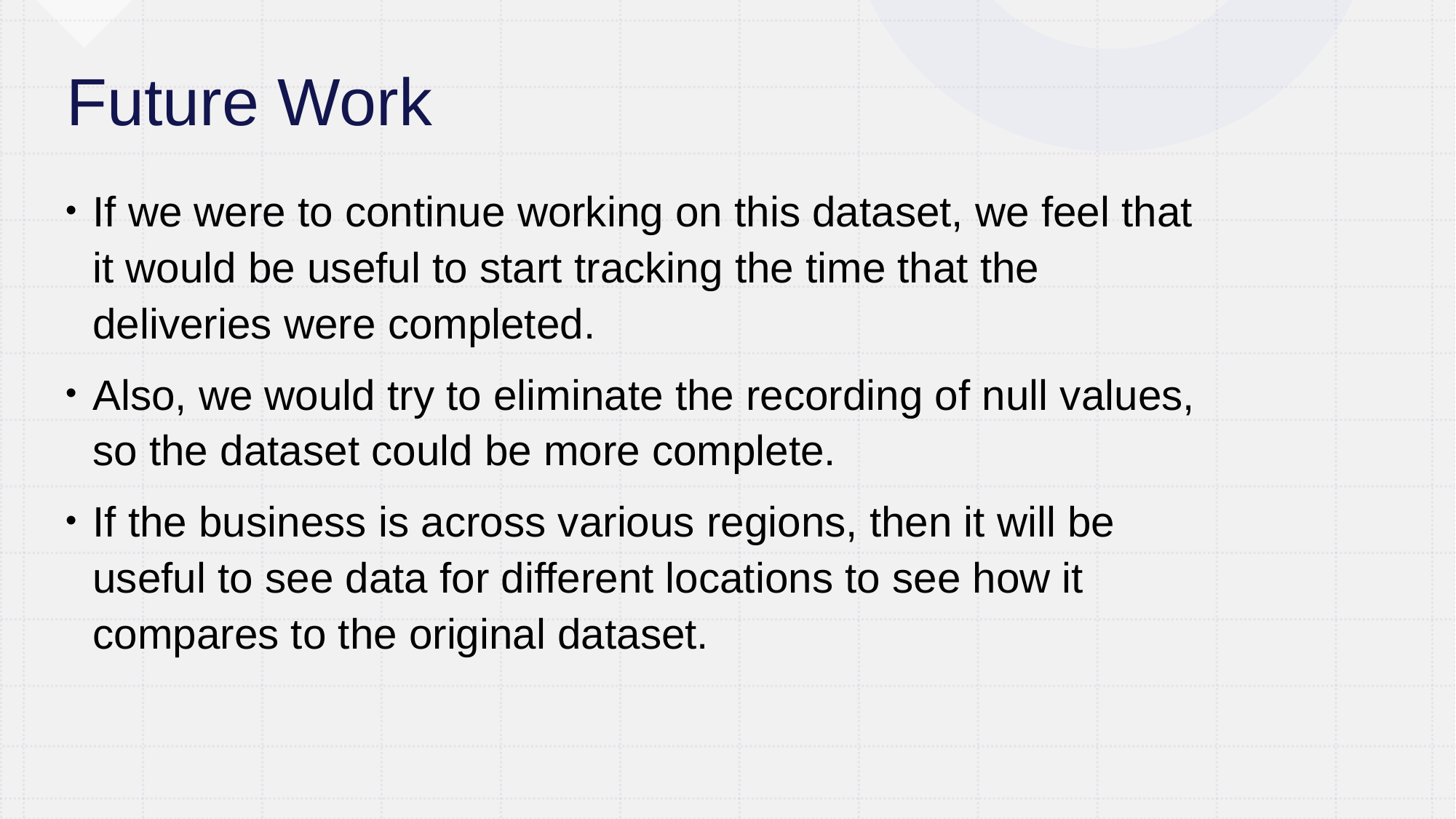

# Future Work
If we were to continue working on this dataset, we feel that it would be useful to start tracking the time that the deliveries were completed.
Also, we would try to eliminate the recording of null values, so the dataset could be more complete.
If the business is across various regions, then it will be useful to see data for different locations to see how it compares to the original dataset.